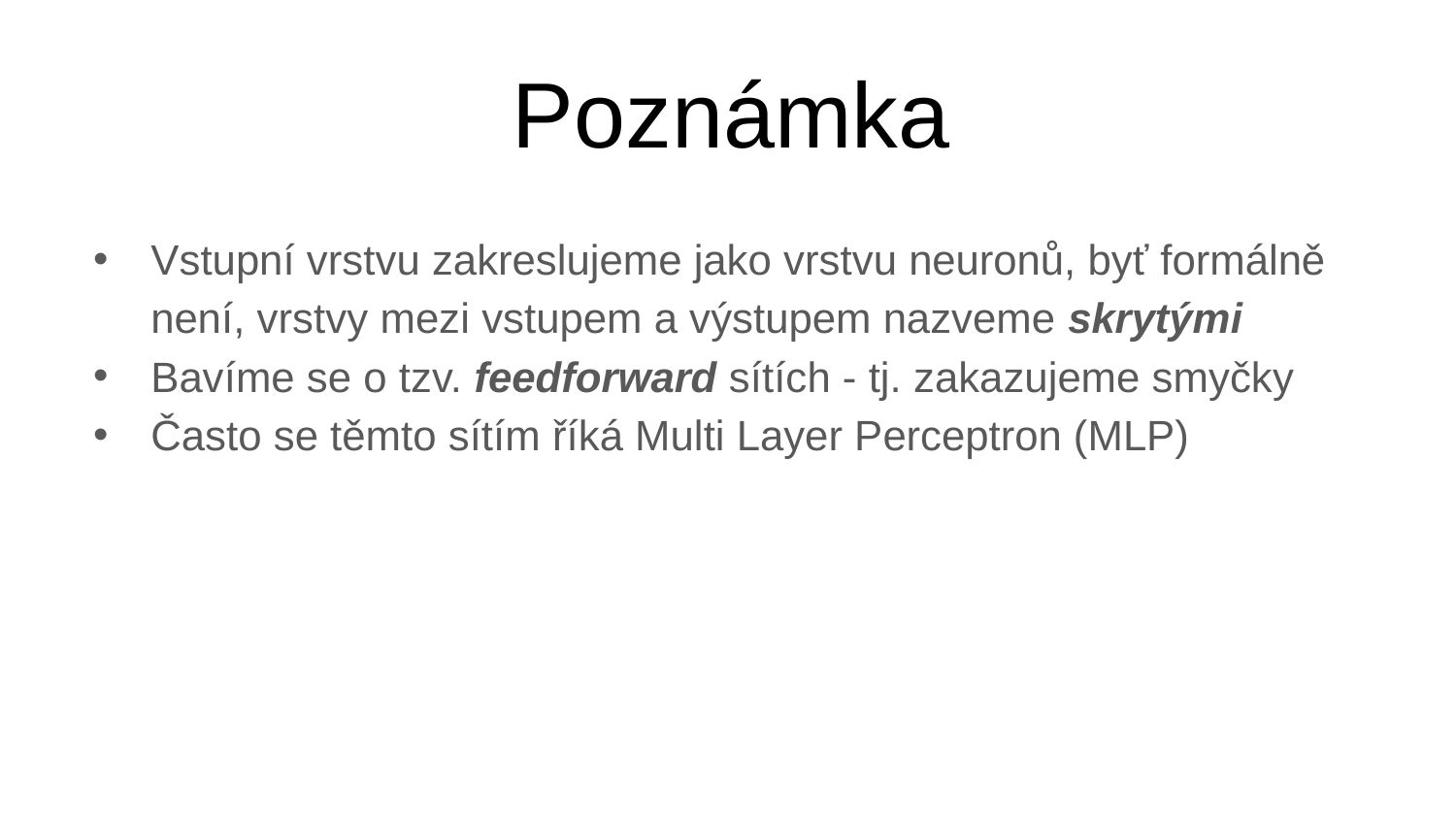

# Poznámka
Vstupní vrstvu zakreslujeme jako vrstvu neuronů, byť formálně není, vrstvy mezi vstupem a výstupem nazveme skrytými
Bavíme se o tzv. feedforward sítích - tj. zakazujeme smyčky
Často se těmto sítím říká Multi Layer Perceptron (MLP)